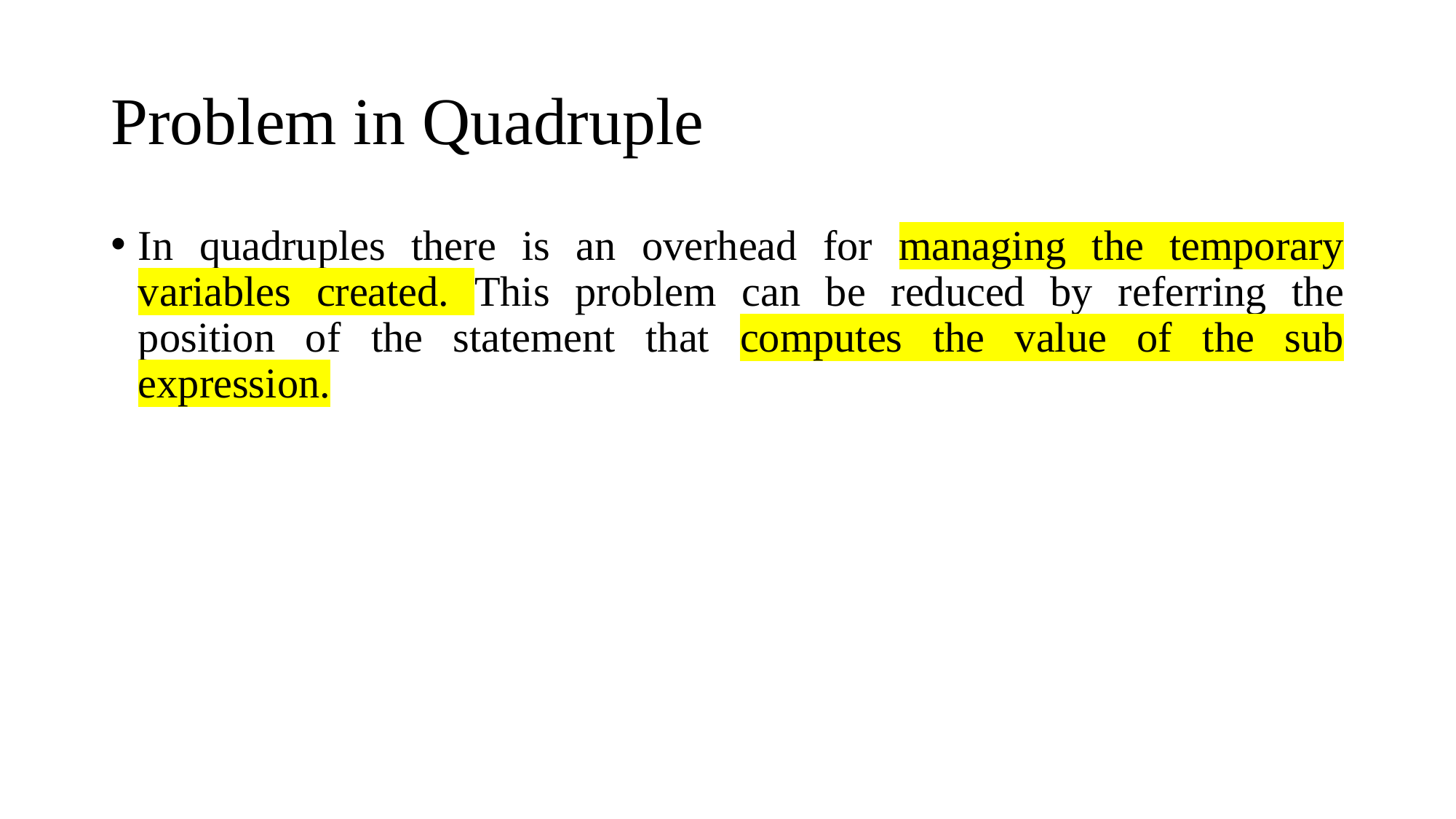

# Problem in Quadruple
In quadruples there is an overhead for managing the temporary variables created. This problem can be reduced by referring the position of the statement that computes the value of the sub expression.